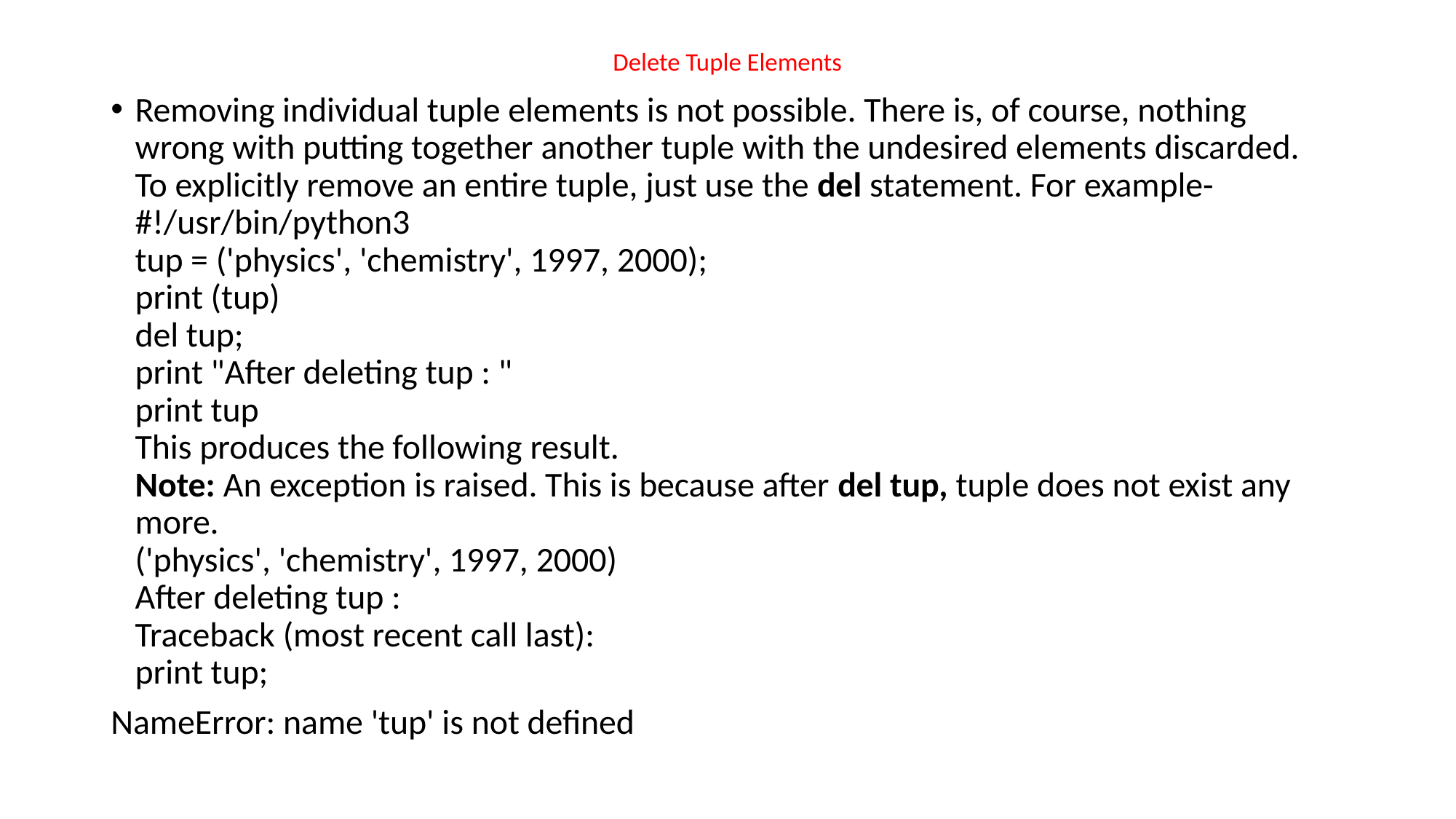

# Delete Tuple Elements
Removing individual tuple elements is not possible. There is, of course, nothing wrong with putting together another tuple with the undesired elements discarded.
To explicitly remove an entire tuple, just use the del statement. For example-
#!/usr/bin/python3
tup = ('physics', 'chemistry', 1997, 2000);
print (tup)
del tup;
print "After deleting tup : "
print tup
This produces the following result.
Note: An exception is raised. This is because after del tup, tuple does not exist any more.
('physics', 'chemistry', 1997, 2000)
After deleting tup :
Traceback (most recent call last):
print tup;
NameError: name 'tup' is not defined